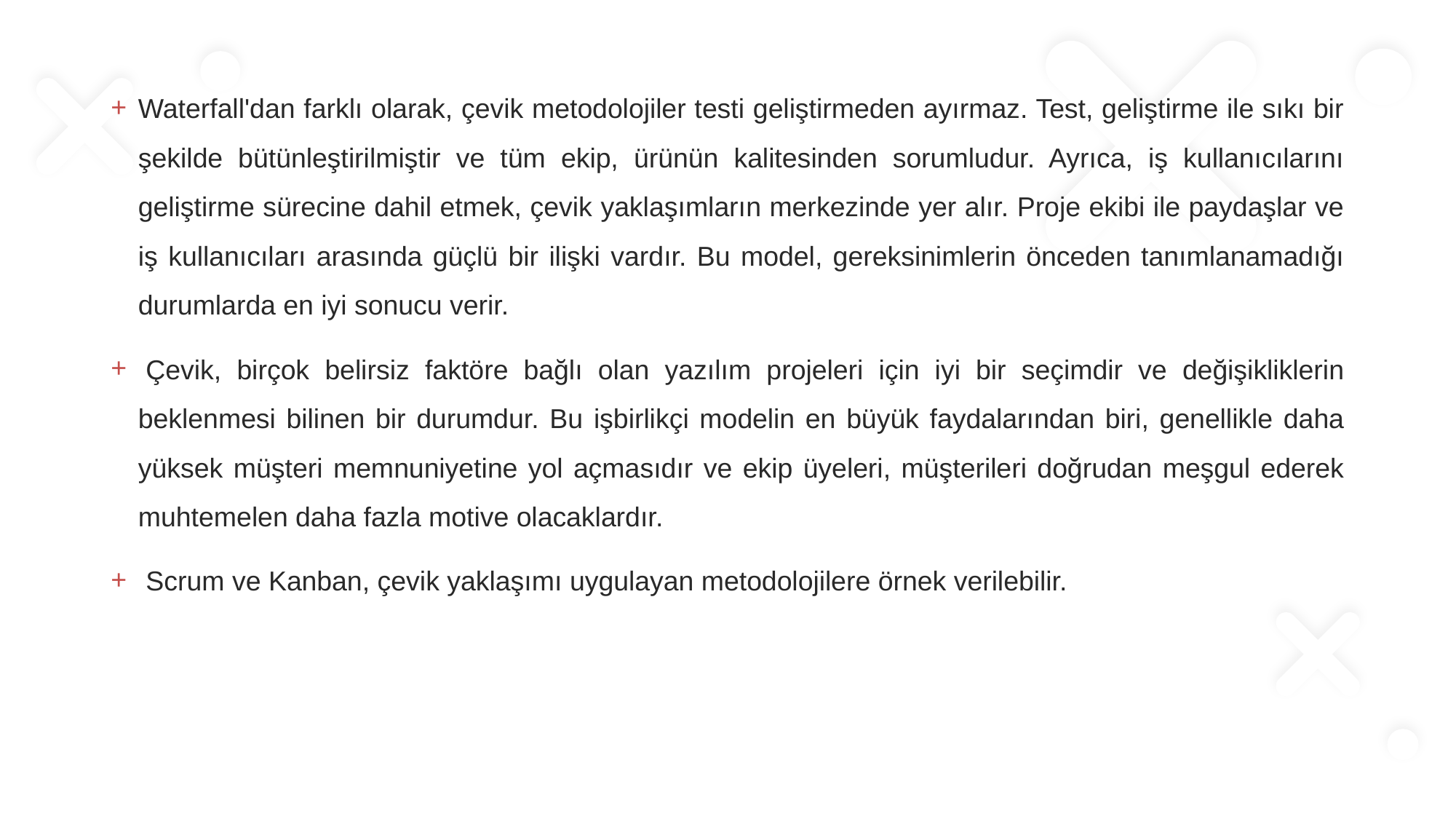

Waterfall'dan farklı olarak, çevik metodolojiler testi geliştirmeden ayırmaz. Test, geliştirme ile sıkı bir şekilde bütünleştirilmiştir ve tüm ekip, ürünün kalitesinden sorumludur. Ayrıca, iş kullanıcılarını geliştirme sürecine dahil etmek, çevik yaklaşımların merkezinde yer alır. Proje ekibi ile paydaşlar ve iş kullanıcıları arasında güçlü bir ilişki vardır. Bu model, gereksinimlerin önceden tanımlanamadığı durumlarda en iyi sonucu verir.
 Çevik, birçok belirsiz faktöre bağlı olan yazılım projeleri için iyi bir seçimdir ve değişikliklerin beklenmesi bilinen bir durumdur. Bu işbirlikçi modelin en büyük faydalarından biri, genellikle daha yüksek müşteri memnuniyetine yol açmasıdır ve ekip üyeleri, müşterileri doğrudan meşgul ederek muhtemelen daha fazla motive olacaklardır.
 Scrum ve Kanban, çevik yaklaşımı uygulayan metodolojilere örnek verilebilir.